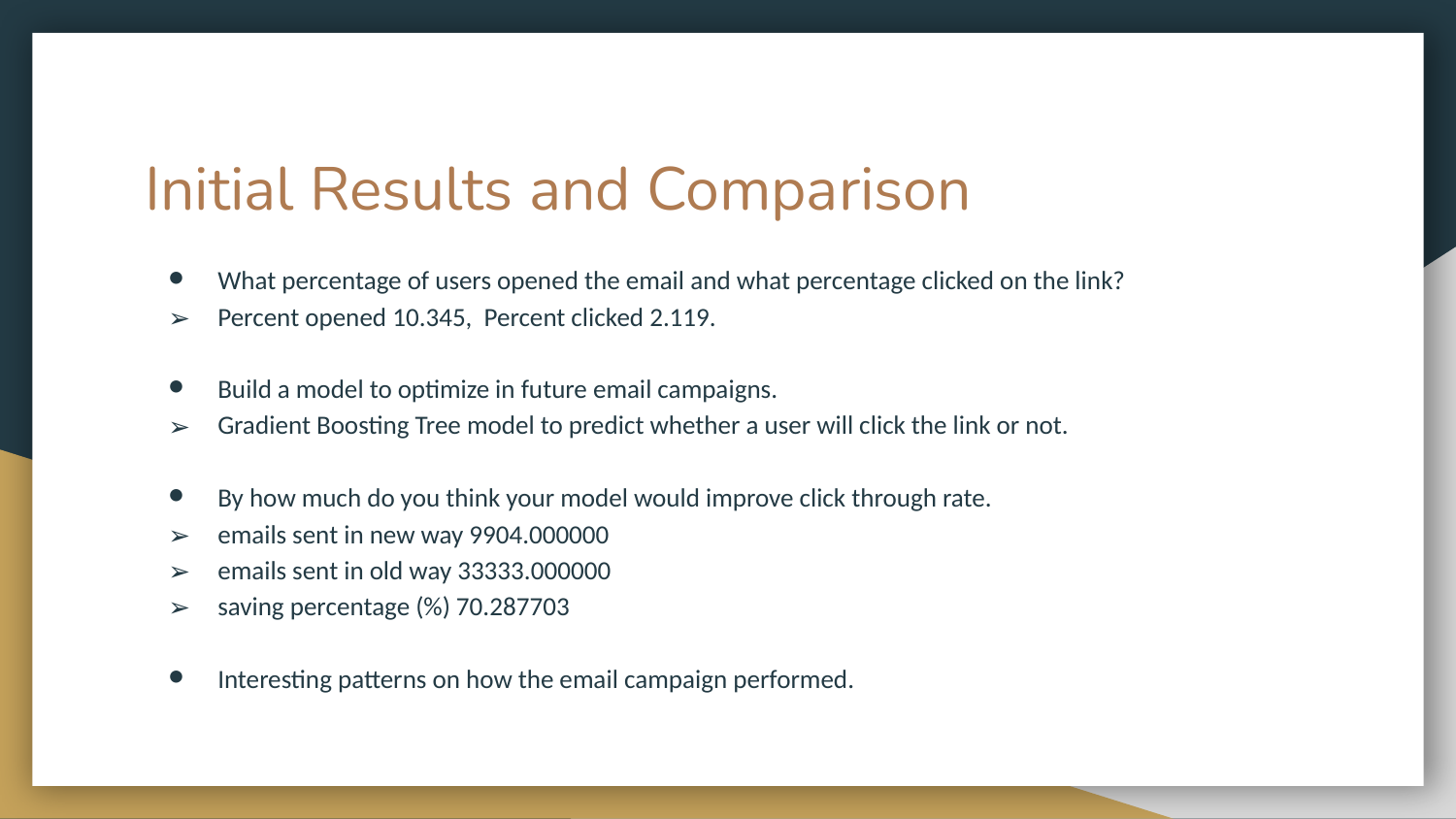

# Initial Results and Comparison
What percentage of users opened the email and what percentage clicked on the link?
Percent opened 10.345,  Percent clicked 2.119.

Build a model to optimize in future email campaigns.
Gradient Boosting Tree model to predict whether a user will click the link or not.

By how much do you think your model would improve click through rate.
emails sent in new way 9904.000000
emails sent in old way 33333.000000
saving percentage (%) 70.287703

Interesting patterns on how the email campaign performed.